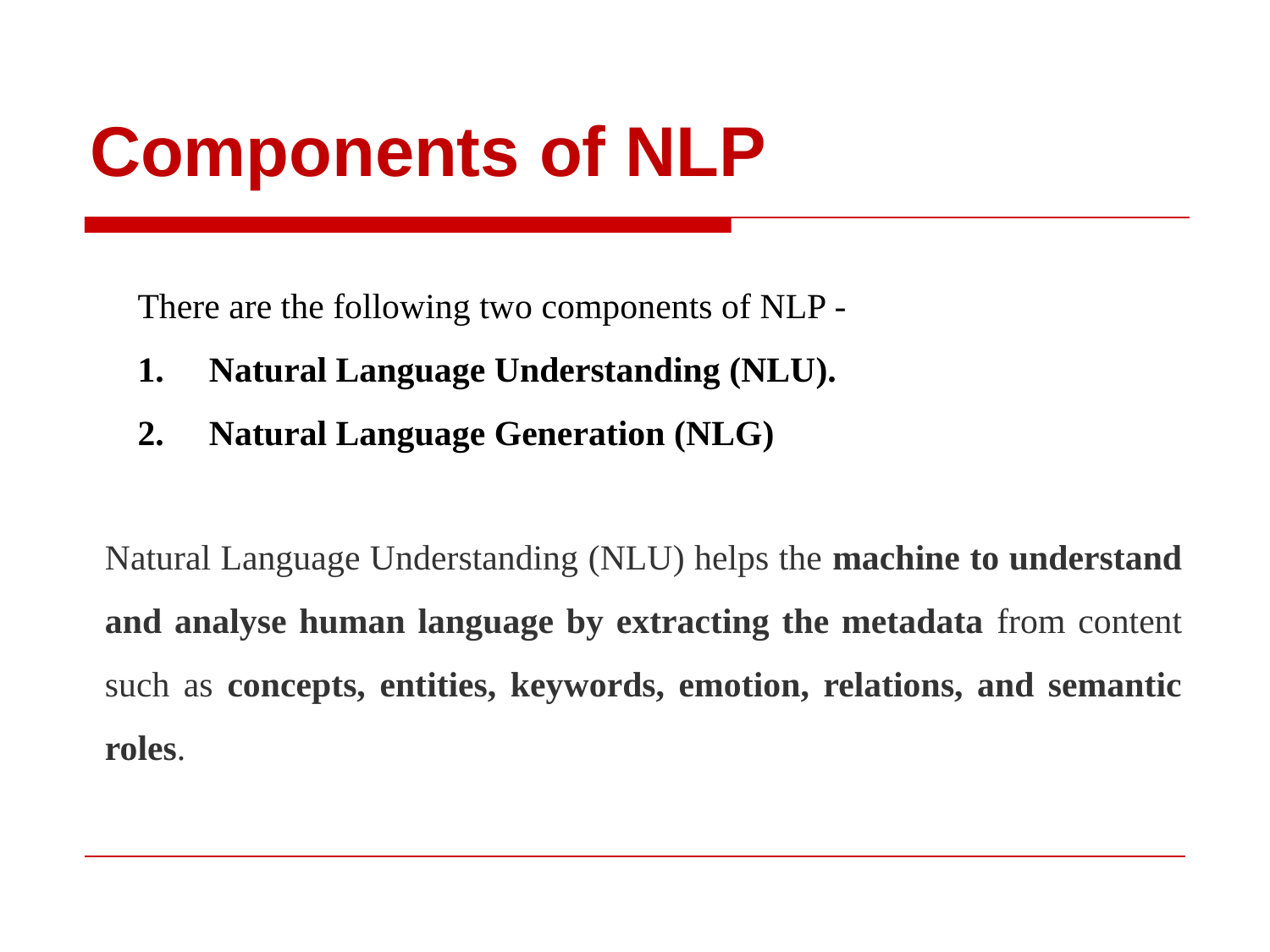

# Components of NLP
There are the following two components of NLP -
Natural Language Understanding (NLU).
Natural Language Generation (NLG)
Natural Language Understanding (NLU) helps the machine to understand and analyse human language by extracting the metadata from content such as concepts, entities, keywords, emotion, relations, and semantic roles.